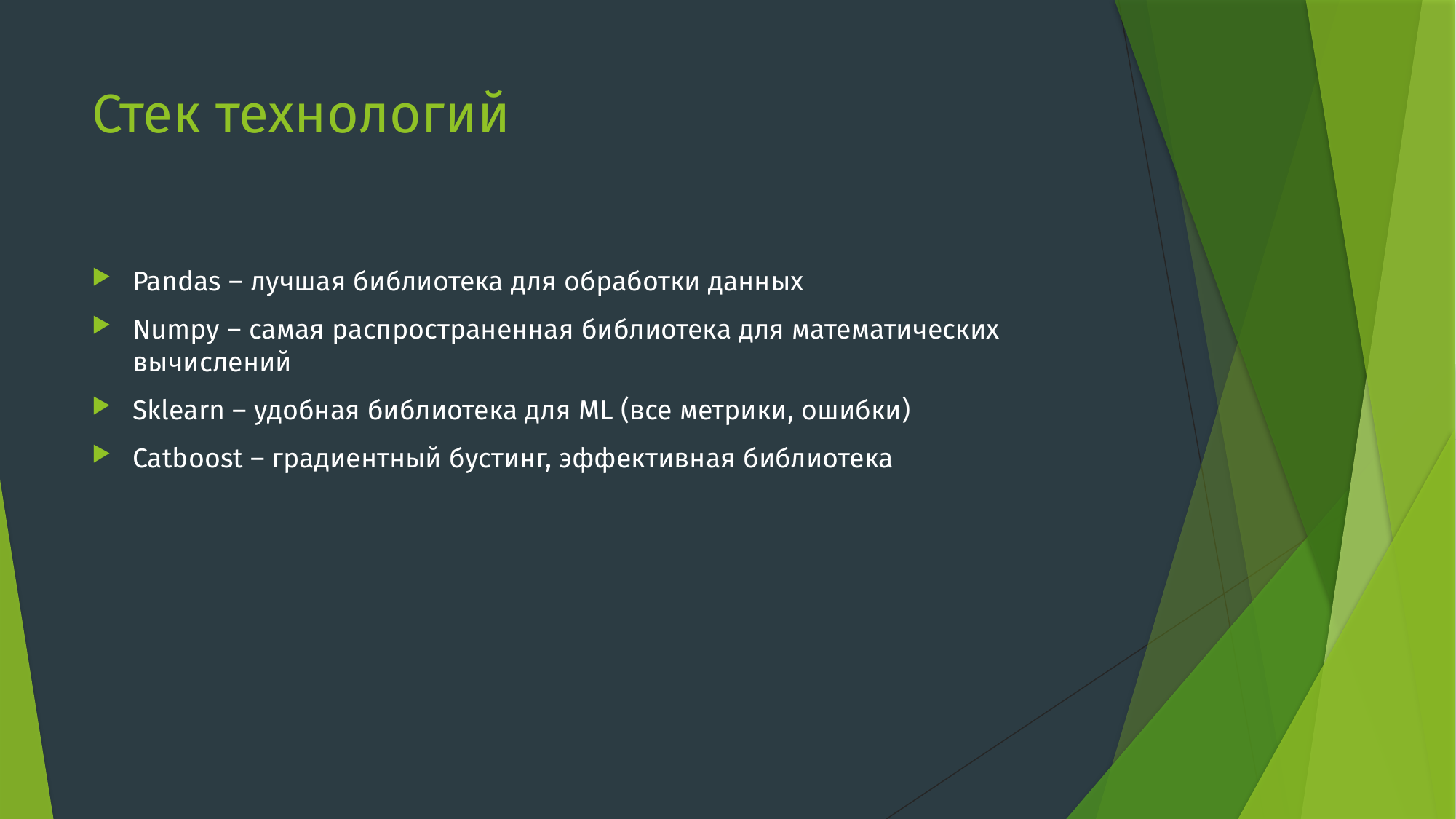

# Стек технологий
Pandas – лучшая библиотека для обработки данных
Numpy – самая распространенная библиотека для математических вычислений
Sklearn – удобная библиотека для ML (все метрики, ошибки)
Catboost – градиентный бустинг, эффективная библиотека